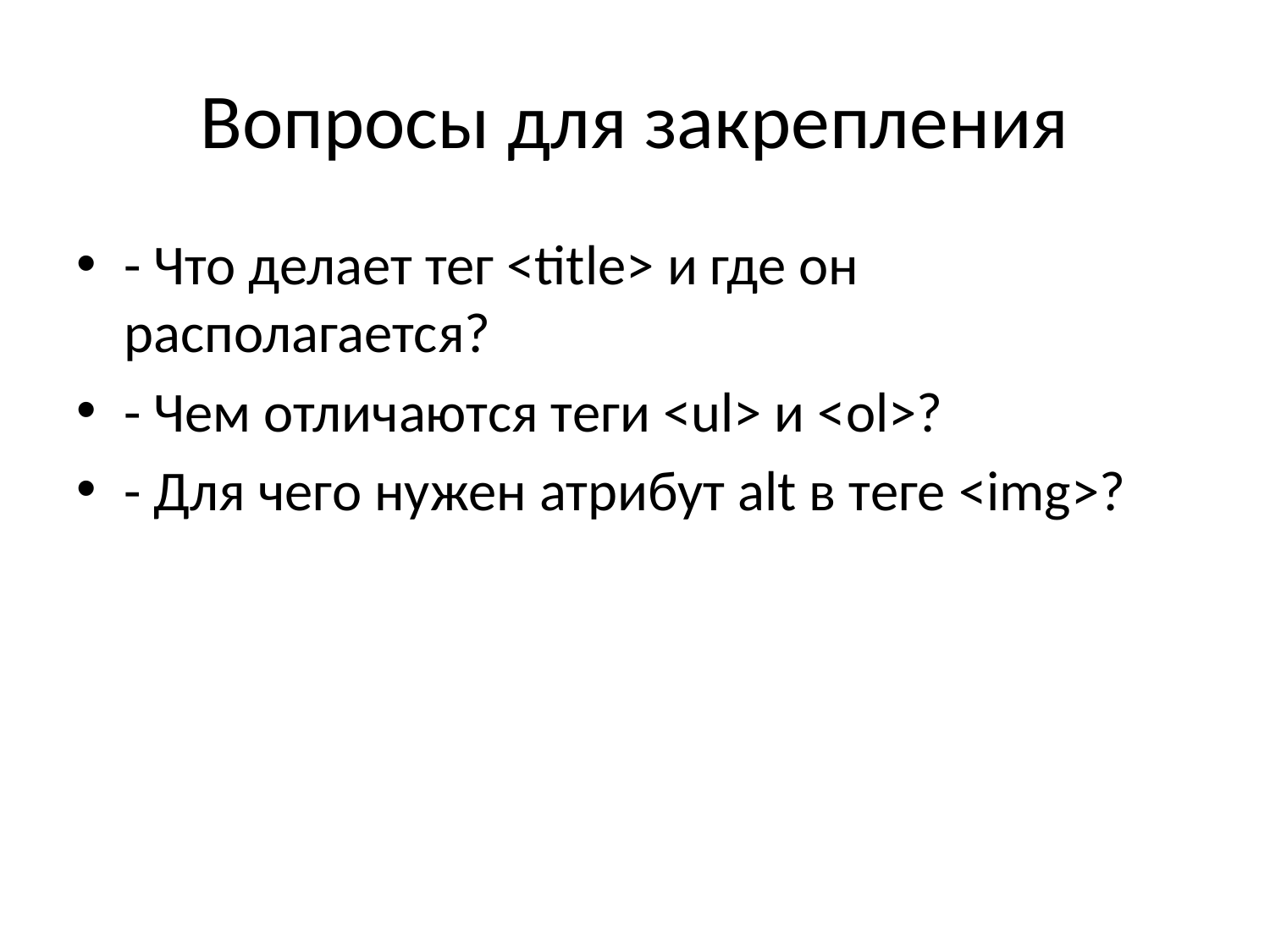

# Вопросы для закрепления
- Что делает тег <title> и где он располагается?
- Чем отличаются теги <ul> и <ol>?
- Для чего нужен атрибут alt в теге <img>?